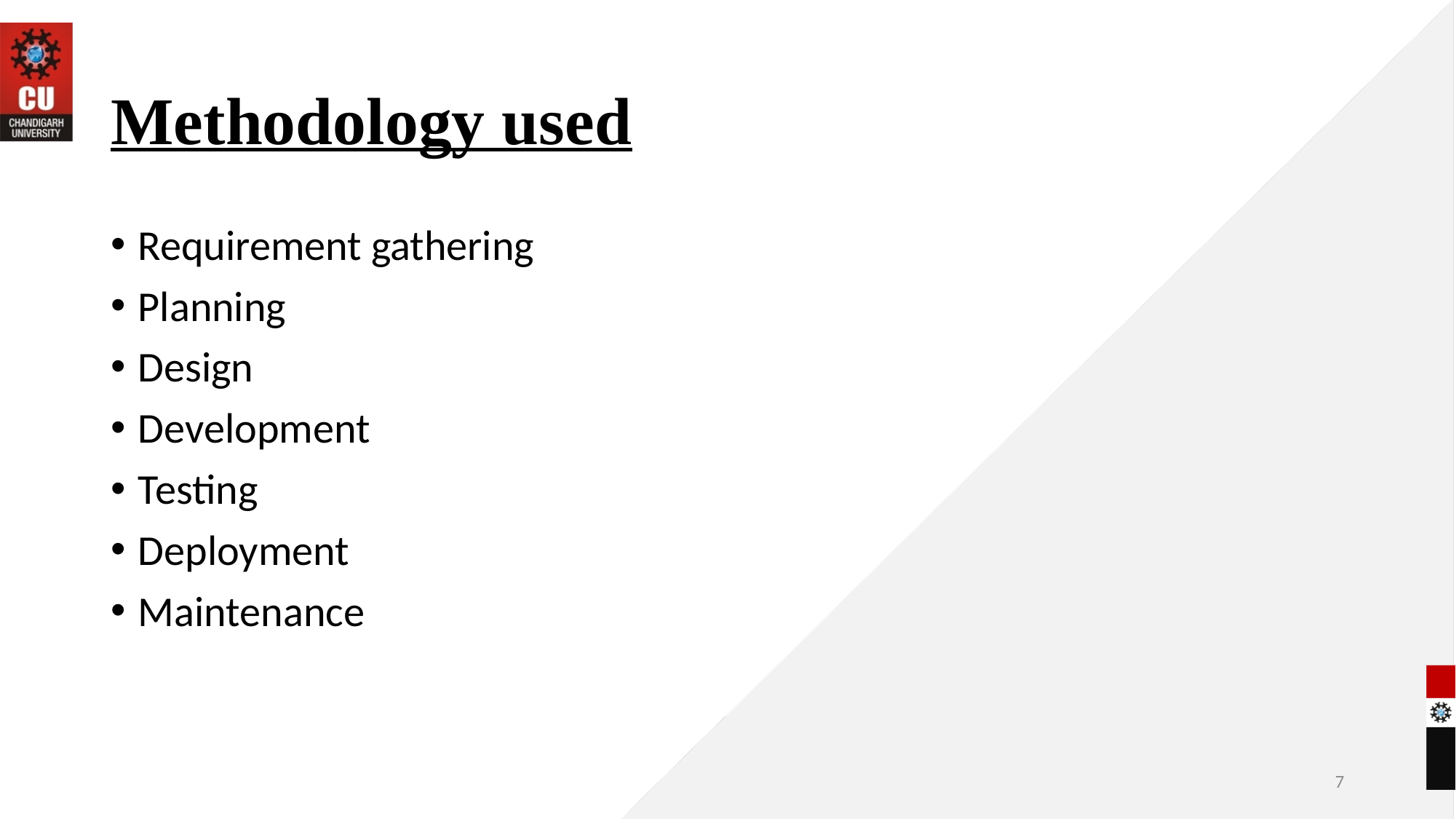

# Methodology used
Requirement gathering
Planning
Design
Development
Testing
Deployment
Maintenance

7